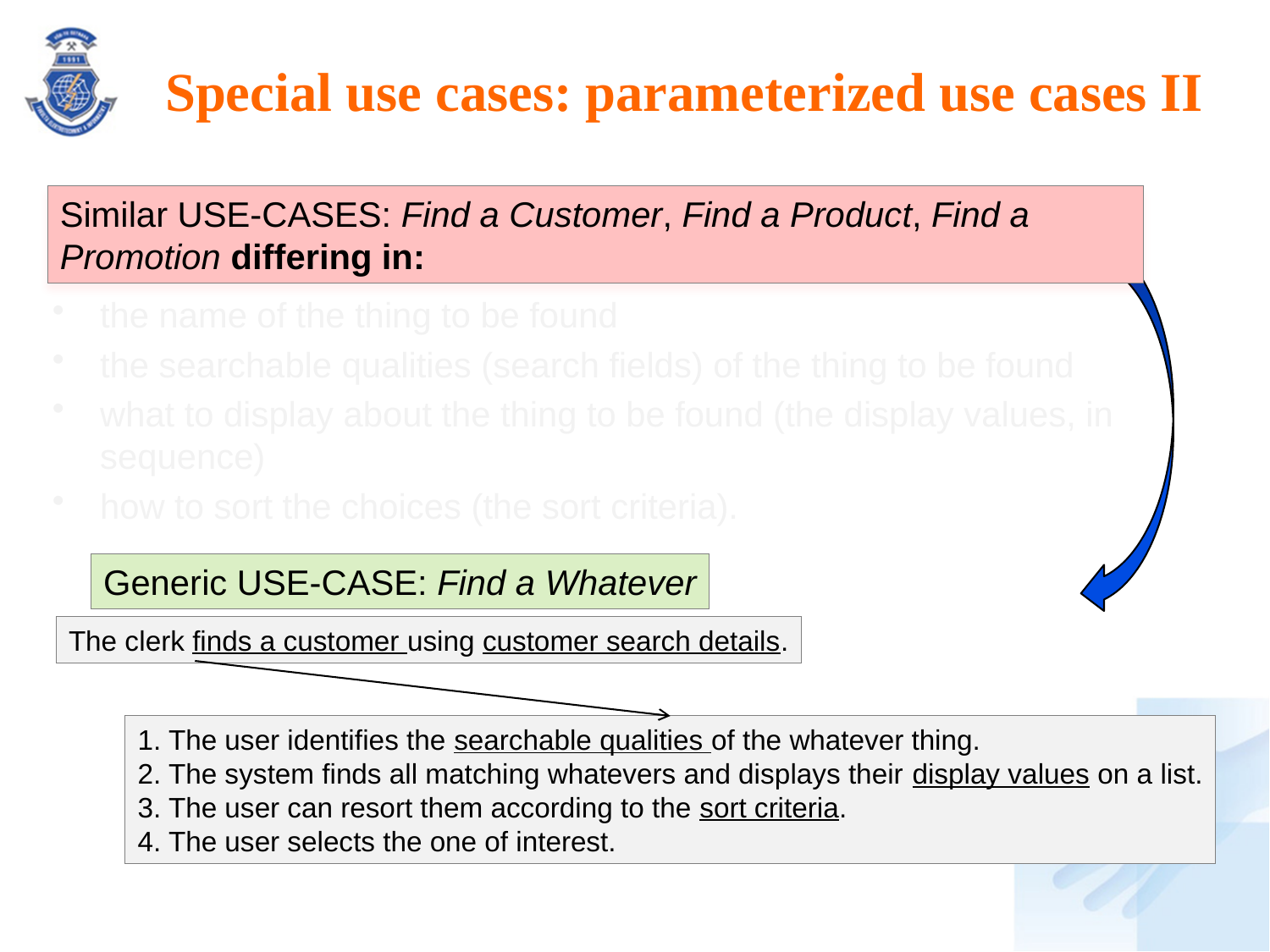

# Special use cases: parameterized use cases II
Similar USE-CASES: Find a Customer, Find a Product, Find a Promotion differing in:

the name of the thing to be found
the searchable qualities (search fields) of the thing to be found
what to display about the thing to be found (the display values, in sequence)
how to sort the choices (the sort criteria).

Generic USE-CASE: Find a Whatever
The clerk finds a customer using customer search details.
1. The user identifies the searchable qualities of the whatever thing.
2. The system finds all matching whatevers and displays their display values on a list.
3. The user can resort them according to the sort criteria.
4. The user selects the one of interest.